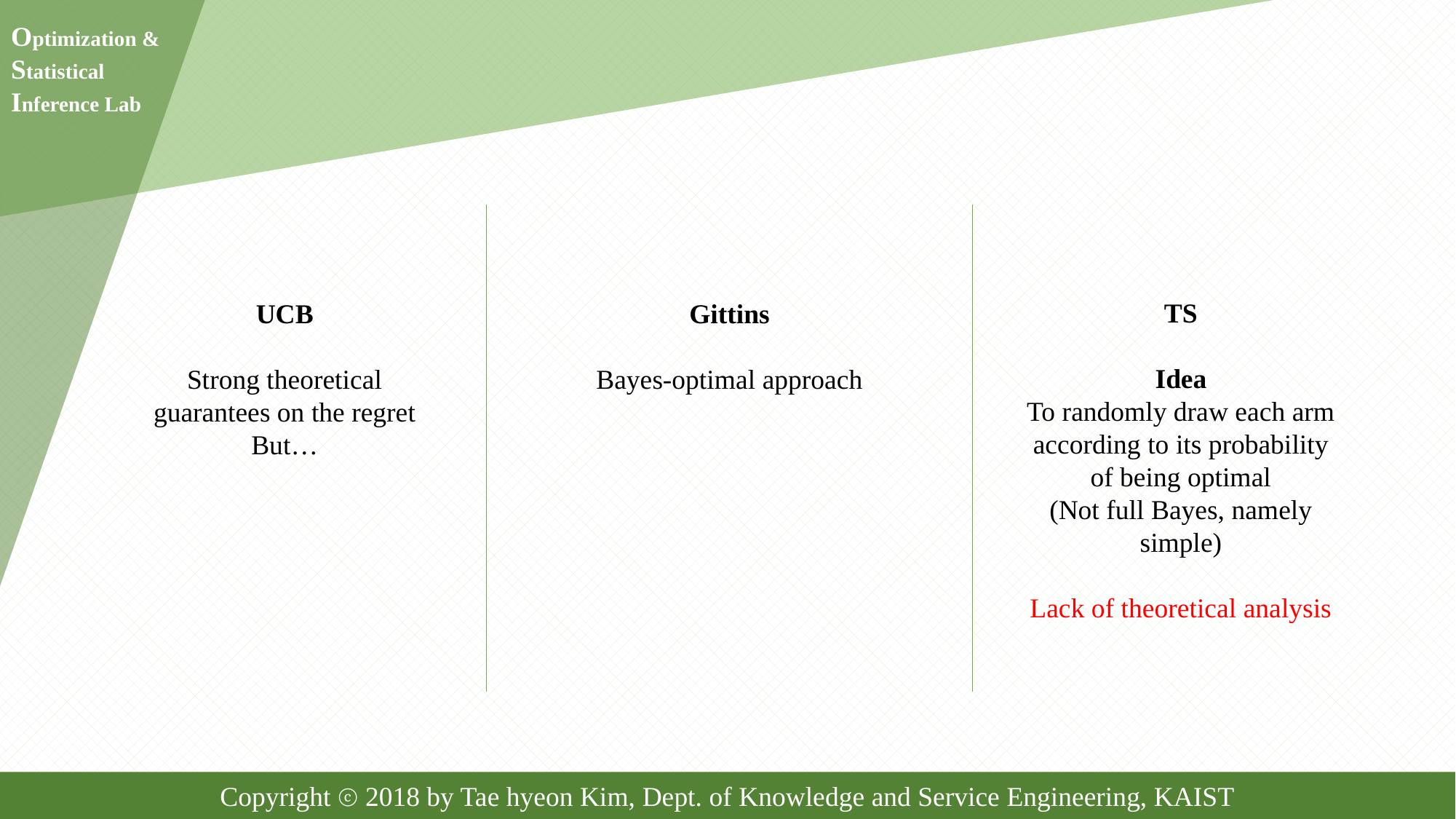

TS

Idea
To randomly draw each arm according to its probability of being optimal
(Not full Bayes, namely simple)

Lack of theoretical analysis
UCB

Strong theoretical guarantees on the regret
But…
Gittins

Bayes-optimal approach